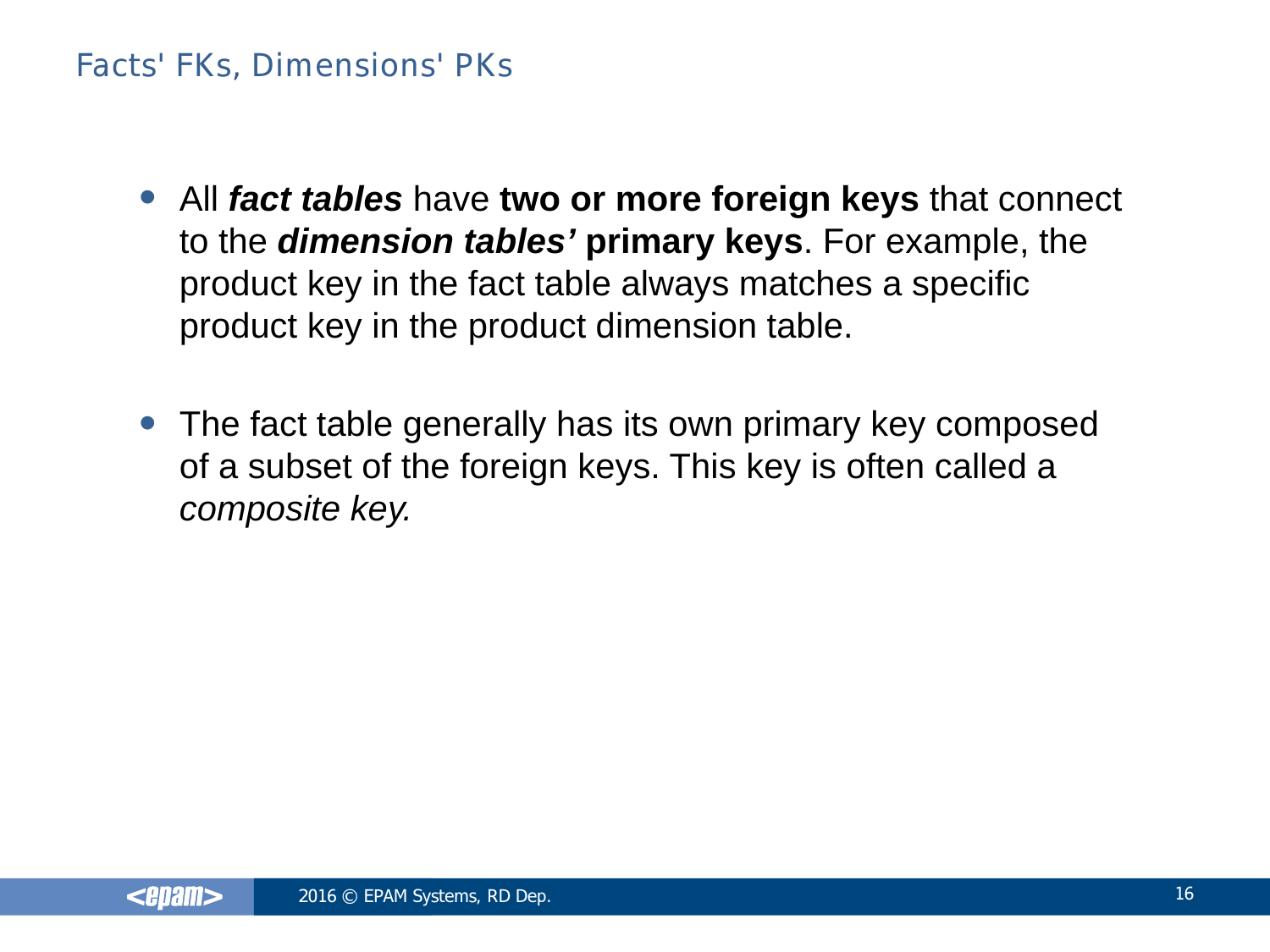

# Facts' FKs, Dimensions' PKs
All fact tables have two or more foreign keys that connect to the dimension tables’ primary keys. For example, the product key in the fact table always matches a specific product key in the product dimension table.

The fact table generally has its own primary key composed of a subset of the foreign keys. This key is often called a composite key.

16
2016 © EPAM Systems, RD Dep.